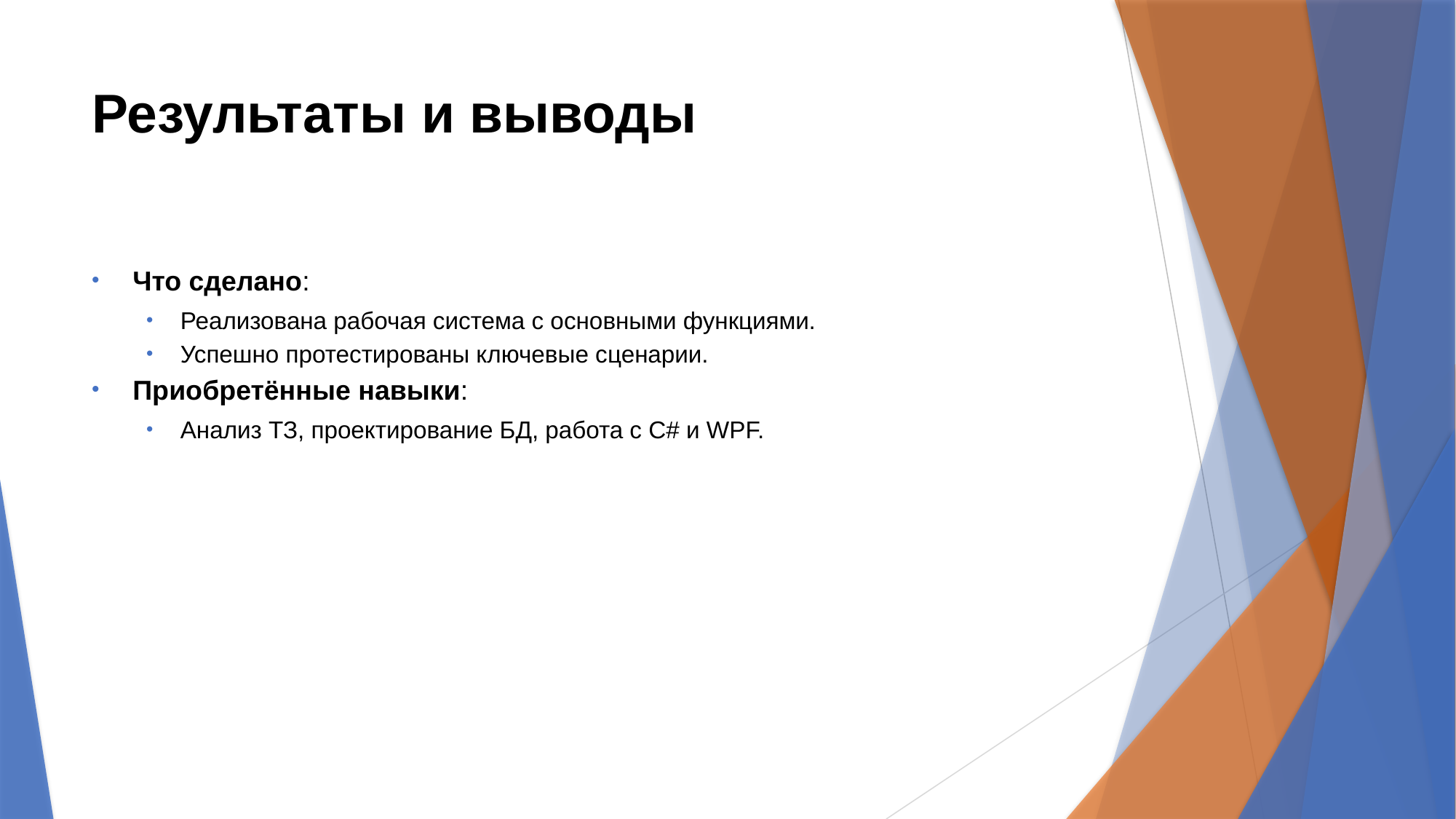

# Результаты и выводы
Что сделано:
Реализована рабочая система с основными функциями.
Успешно протестированы ключевые сценарии.
Приобретённые навыки:
Анализ ТЗ, проектирование БД, работа с C# и WPF.